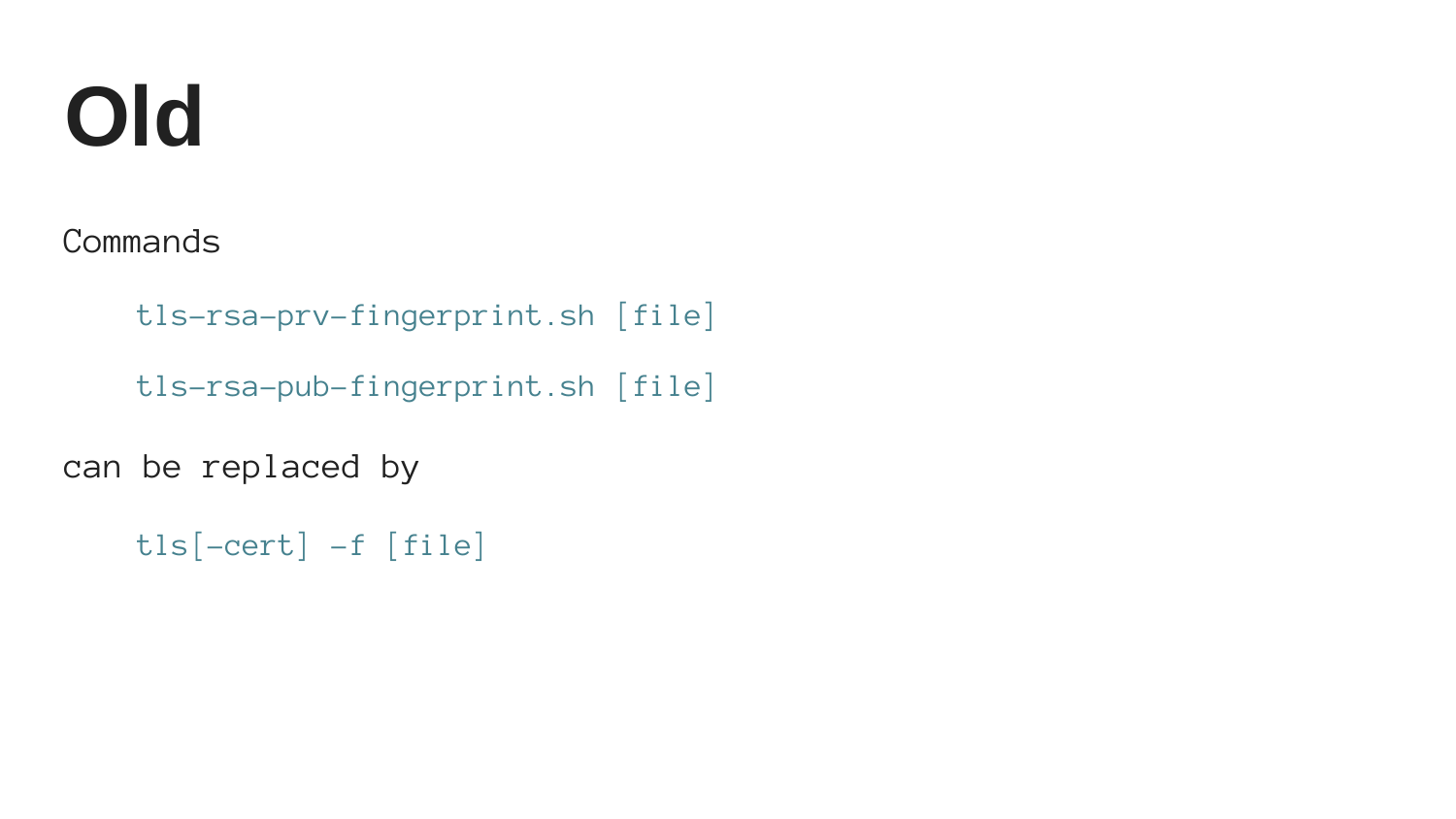

# Old
Commands
tls-rsa-prv-fingerprint.sh [file]
tls-rsa-pub-fingerprint.sh [file]
can be replaced by
tls[-cert] -f [file]